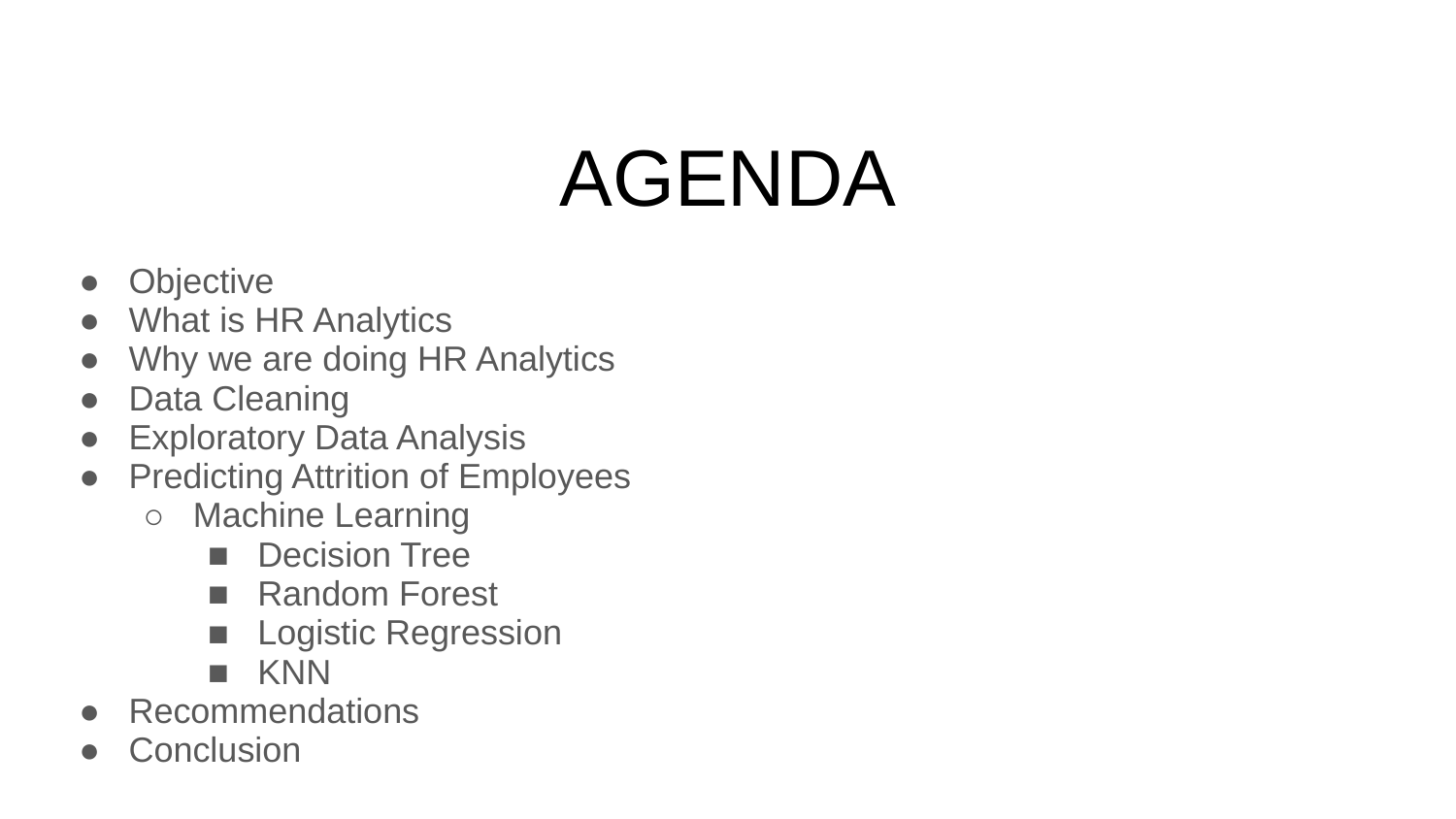

# AGENDA
Objective
What is HR Analytics
Why we are doing HR Analytics
Data Cleaning
Exploratory Data Analysis
Predicting Attrition of Employees
Machine Learning
Decision Tree
Random Forest
Logistic Regression
KNN
Recommendations
Conclusion